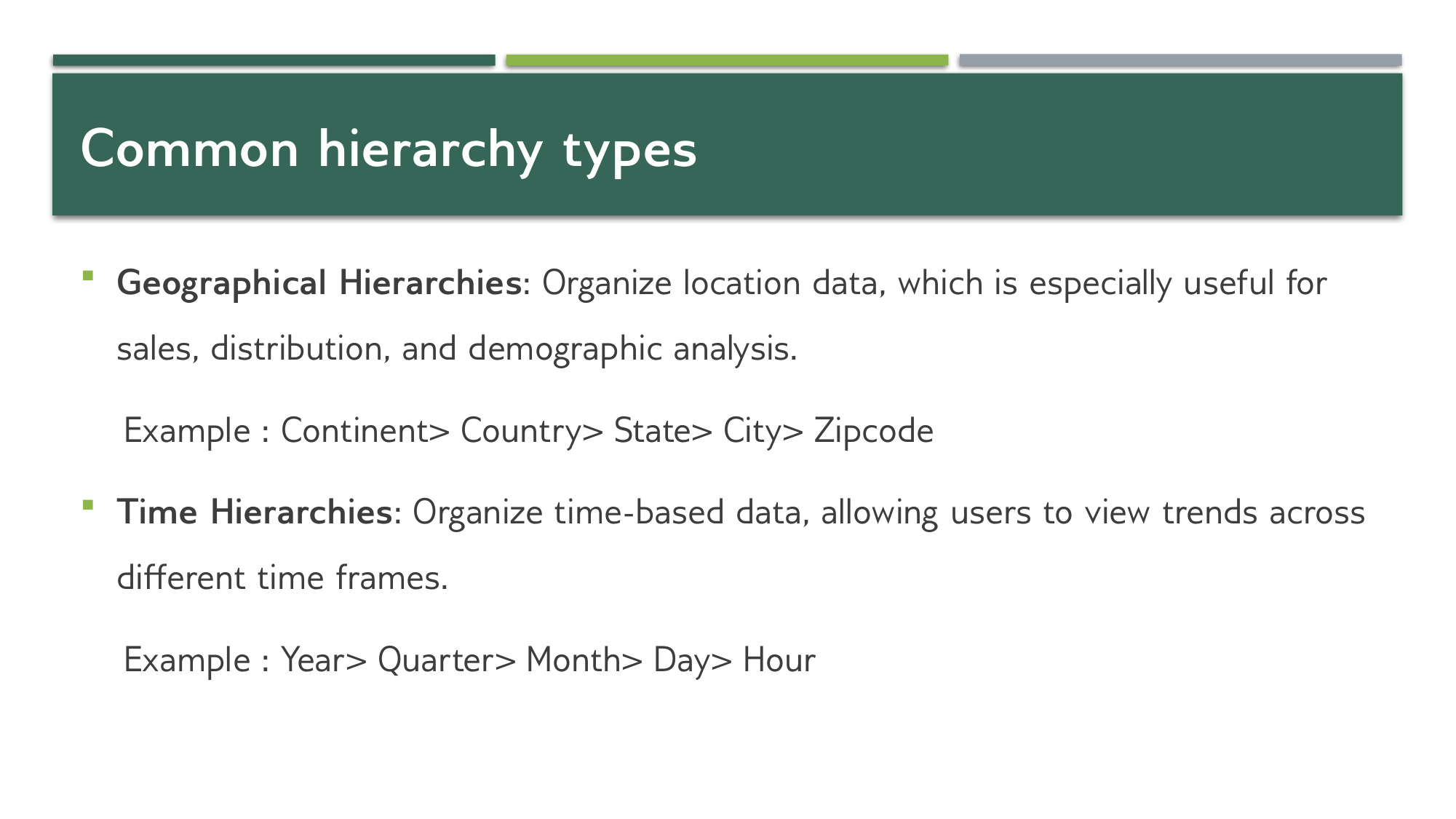

# Common hierarchy types
Geographical Hierarchies: Organize location data, which is especially useful for sales, distribution, and demographic analysis.
    Example : Continent> Country> State> City> Zipcode
Time Hierarchies: Organize time-based data, allowing users to view trends across different time frames.
    Example : Year> Quarter> Month> Day> Hour